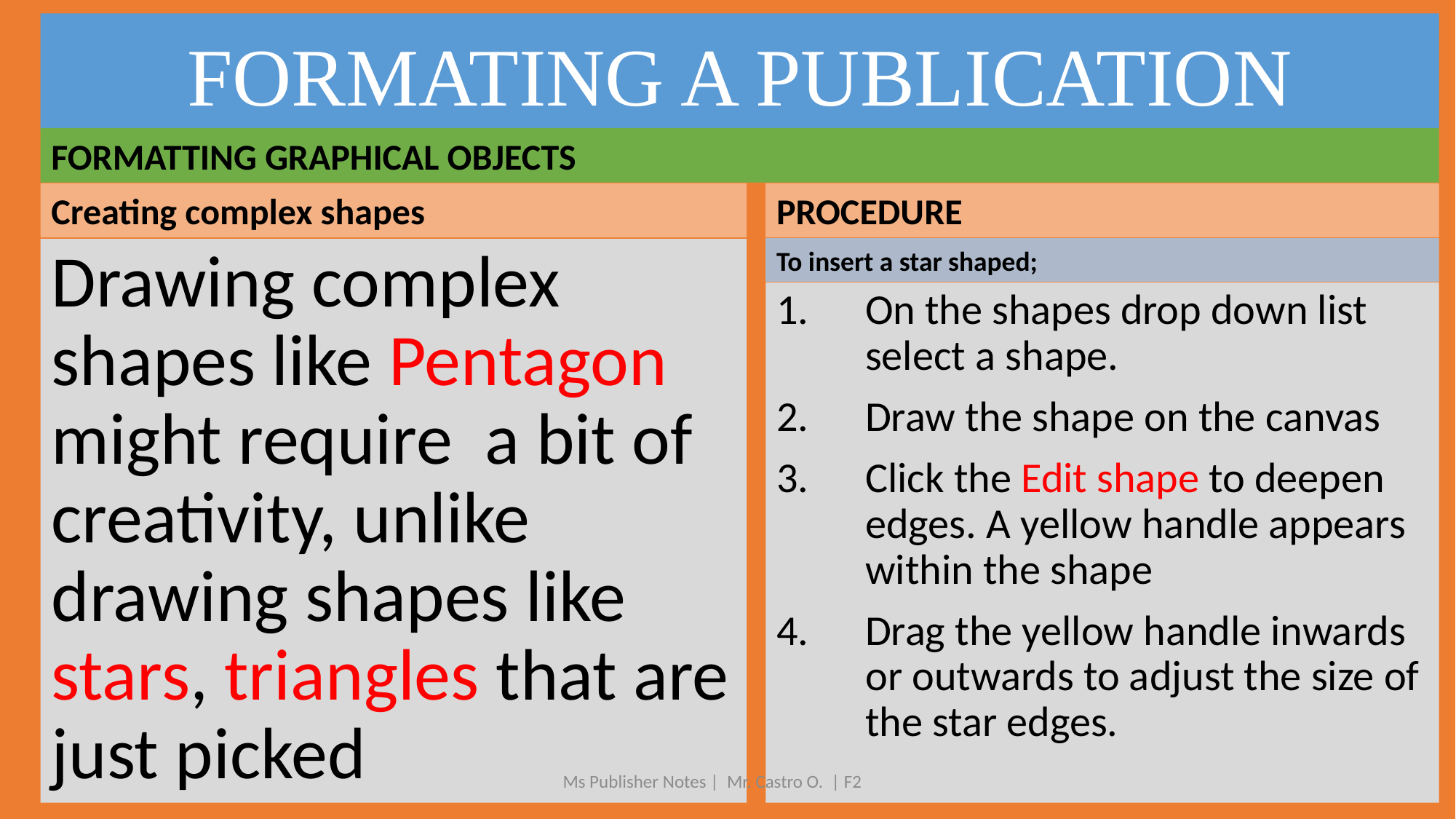

# FORMATING A PUBLICATION
FORMATTING GRAPHICAL OBJECTS
Creating complex shapes
PROCEDURE
To insert a star shaped;
Drawing complex shapes like Pentagon might require  a bit of creativity, unlike drawing shapes like stars, triangles that are just picked
On the shapes drop down list select a shape.
Draw the shape on the canvas
Click the Edit shape to deepen edges. A yellow handle appears within the shape
Drag the yellow handle inwards or outwards to adjust the size of the star edges.
Ms Publisher Notes |  Mr. Castro O.  | F2